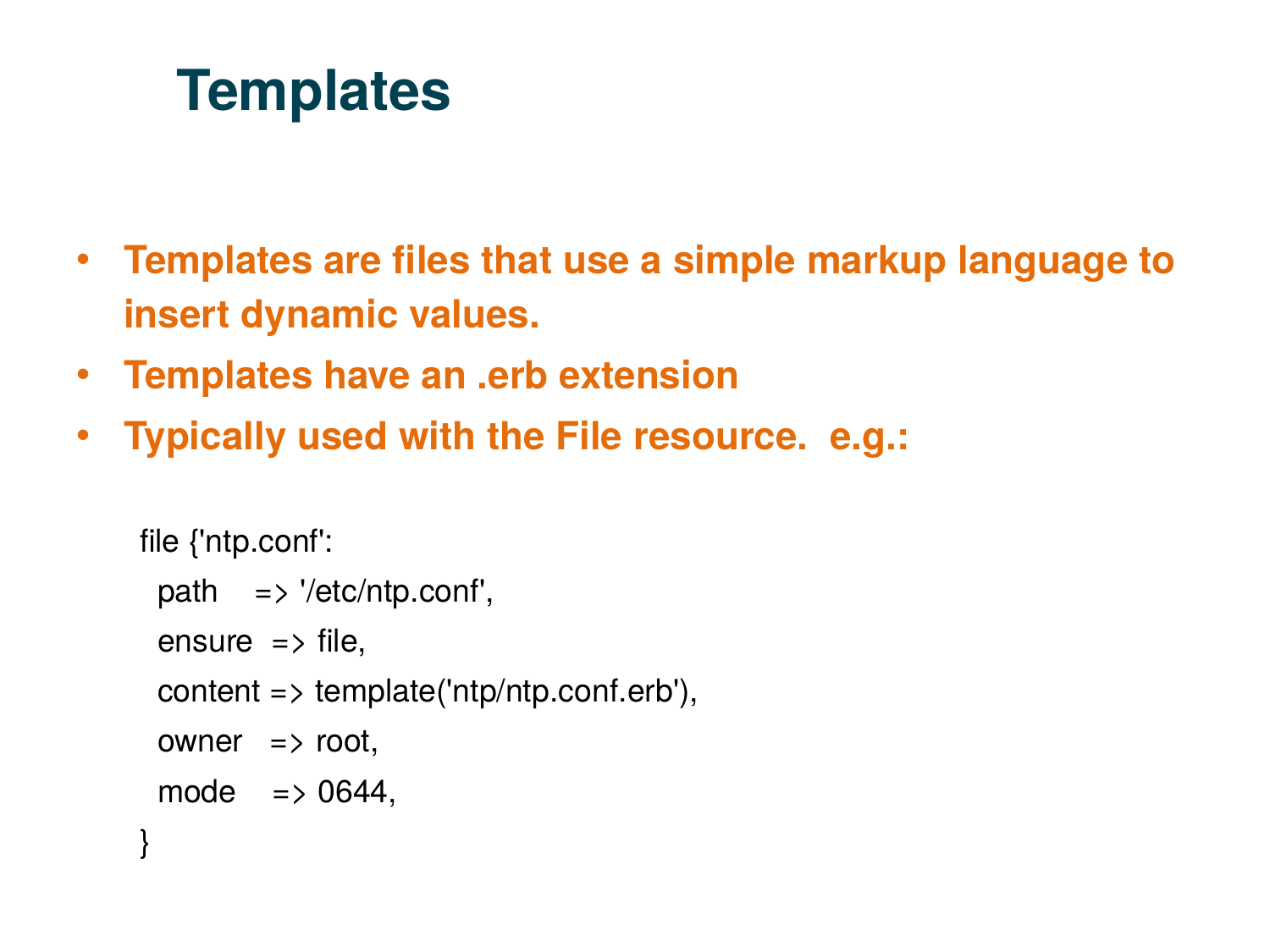

# Templates
Templates are files that use a simple markup language to insert dynamic values.
Templates have an .erb extension
Typically used with the File resource.  e.g.:

file {'ntp.conf':
  path    => '/etc/ntp.conf',
  ensure  => file,
  content => template('ntp/ntp.conf.erb'),
  owner   => root,
  mode    => 0644,
}